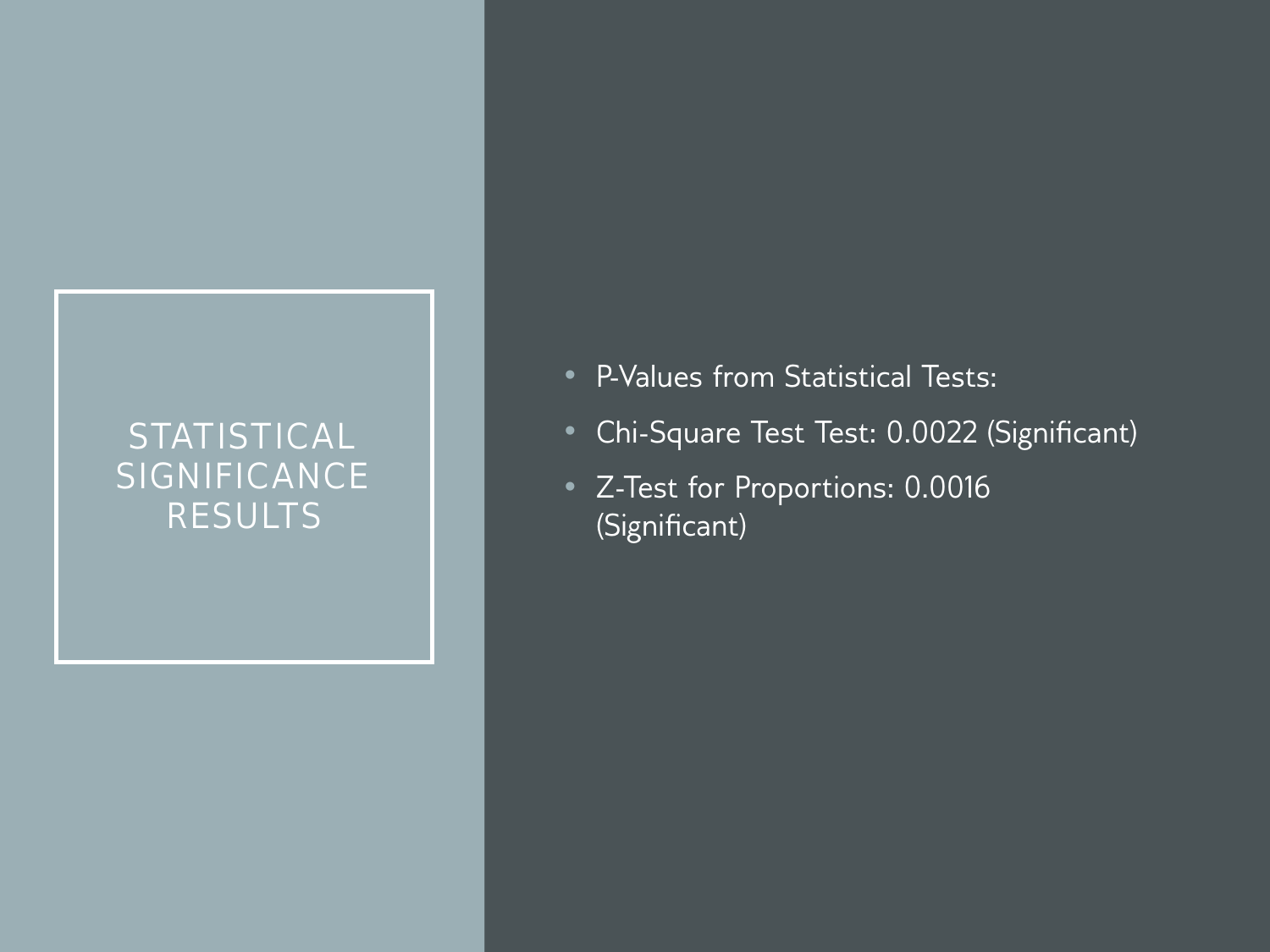

P-Values from Statistical Tests:
Chi-Square Test Test: 0.0022 (Significant)
Z-Test for Proportions: 0.0016 (Significant)

# Statistical Significance Results